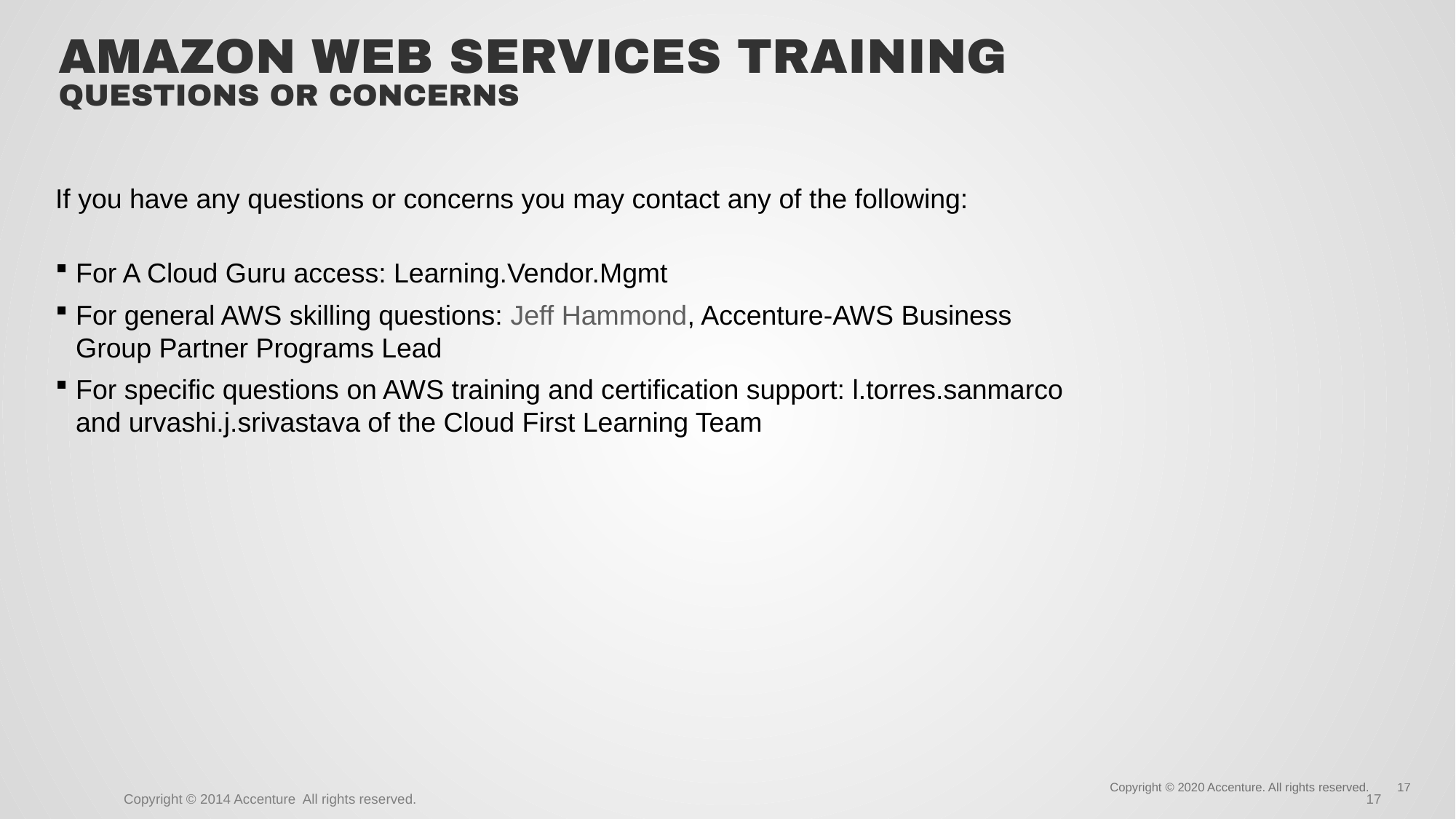

# Amazon Web Services Training Questions or Concerns
If you have any questions or concerns you may contact any of the following:

For A Cloud Guru access: Learning.Vendor.Mgmt
For general AWS skilling questions: Jeff Hammond, Accenture-AWS Business Group Partner Programs Lead
For specific questions on AWS training and certification support: l.torres.sanmarco and urvashi.j.srivastava of the Cloud First Learning Team